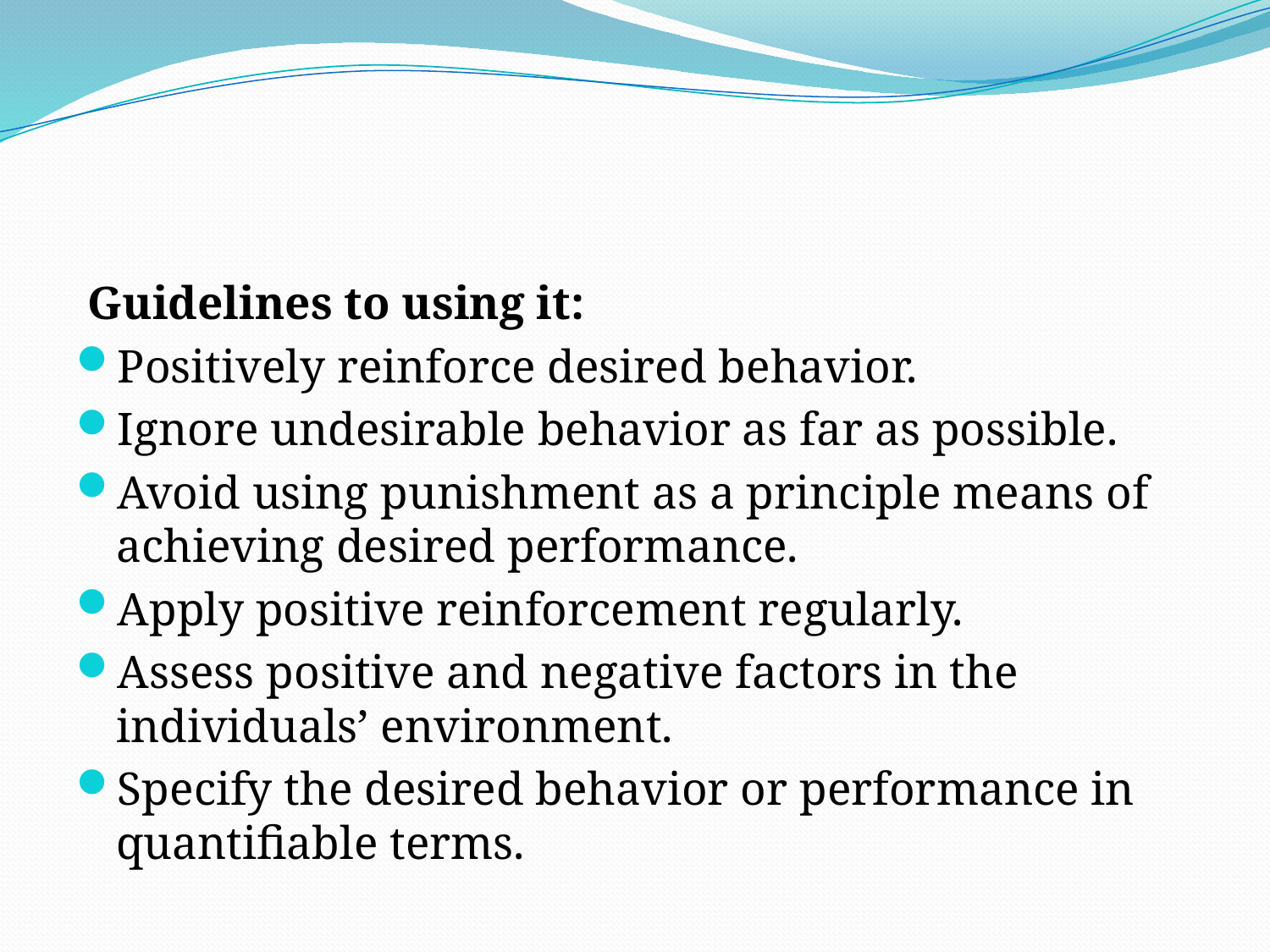

#
 Guidelines to using it:
Positively reinforce desired behavior.
Ignore undesirable behavior as far as possible.
Avoid using punishment as a principle means of achieving desired performance.
Apply positive reinforcement regularly.
Assess positive and negative factors in the individuals’ environment.
Specify the desired behavior or performance in quantifiable terms.